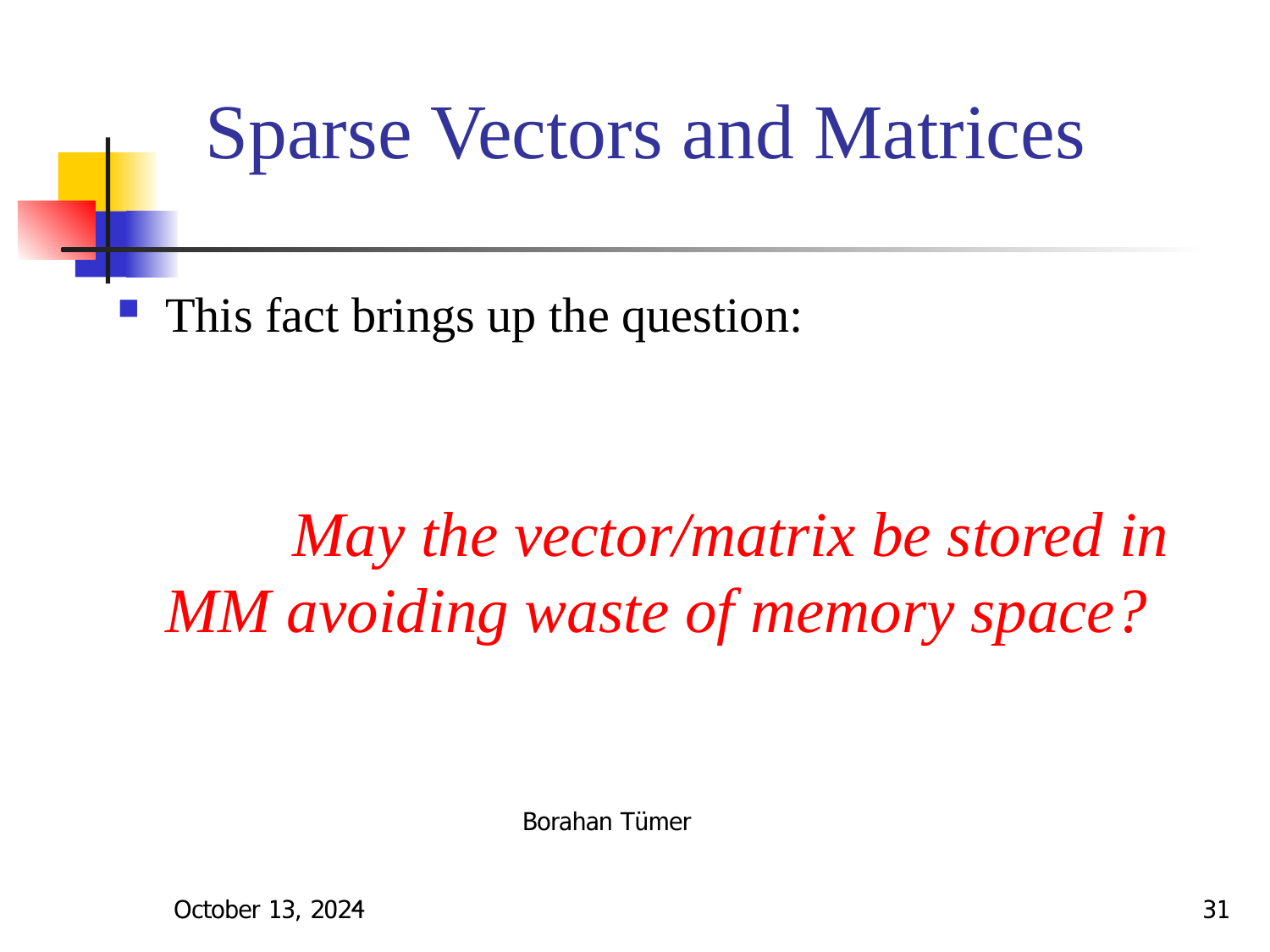

# Sparse Vectors and Matrices
This fact brings up the question:

		May the vector/matrix be stored in MM avoiding waste of memory space?
October 13, 2024
Borahan Tümer
31